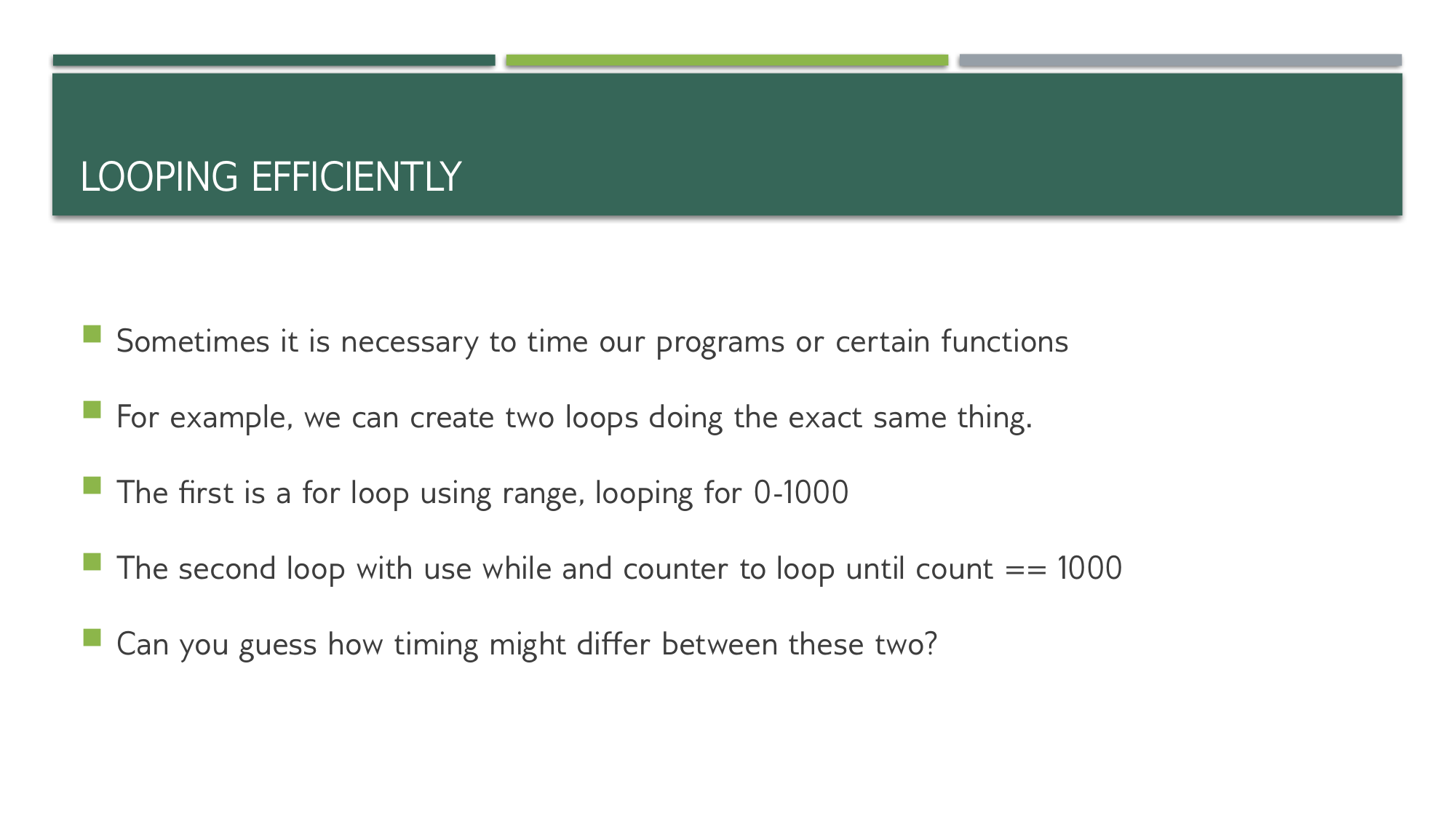

# Looping efficiently
Sometimes it is necessary to time our programs or certain functions
For example, we can create two loops doing the exact same thing.
The first is a for loop using range, looping for 0-1000
The second loop with use while and counter to loop until count == 1000
Can you guess how timing might differ between these two?